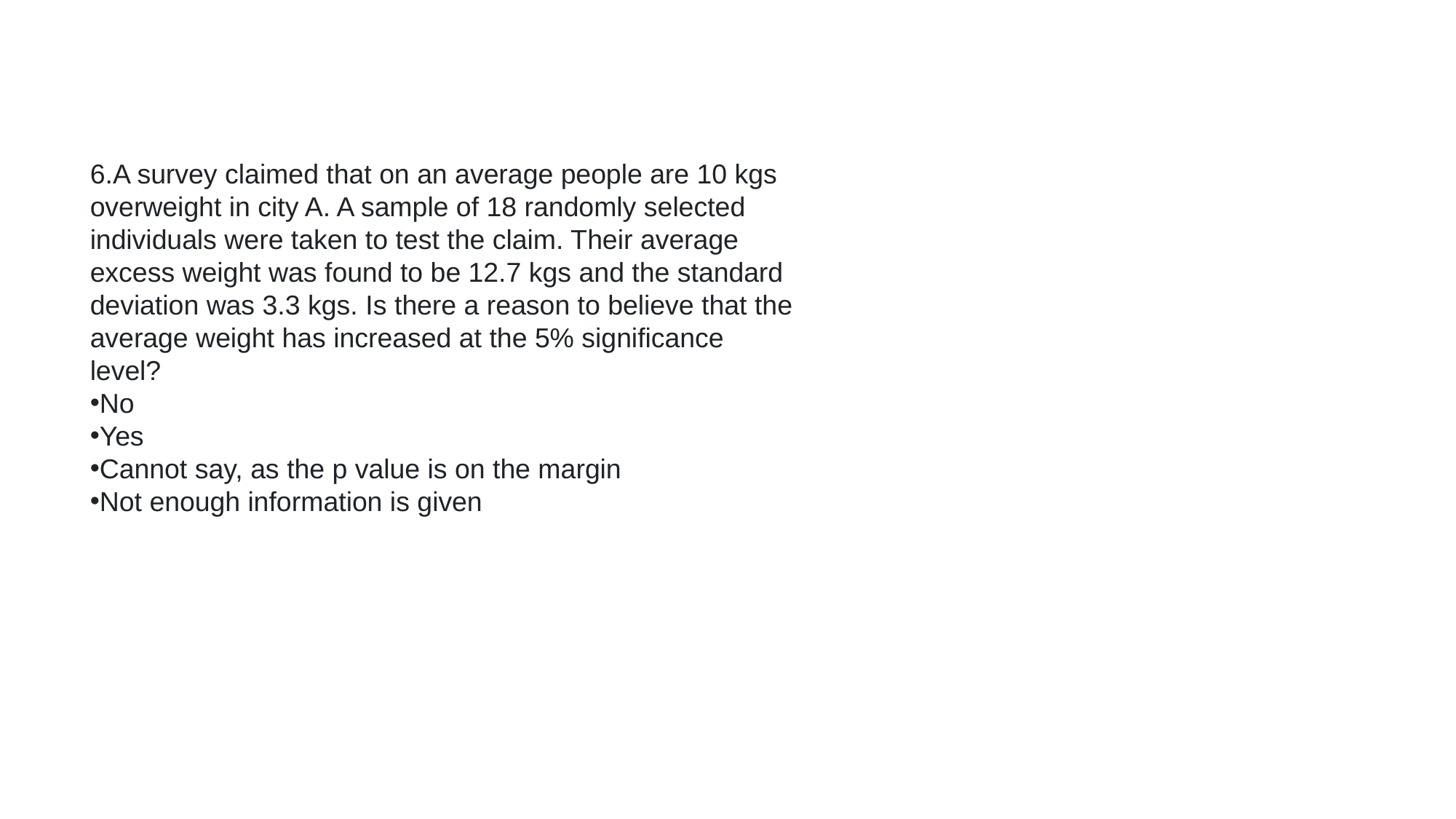

A survey claimed that on an average people are 10 kgs overweight in city A. A sample of 18 randomly selected individuals were taken to test the claim. Their average excess weight was found to be 12.7 kgs and the standard deviation was 3.3 kgs. Is there a reason to believe that the average weight has increased at the 5% significance level?
No
Yes
Cannot say, as the p value is on the margin
Not enough information is given